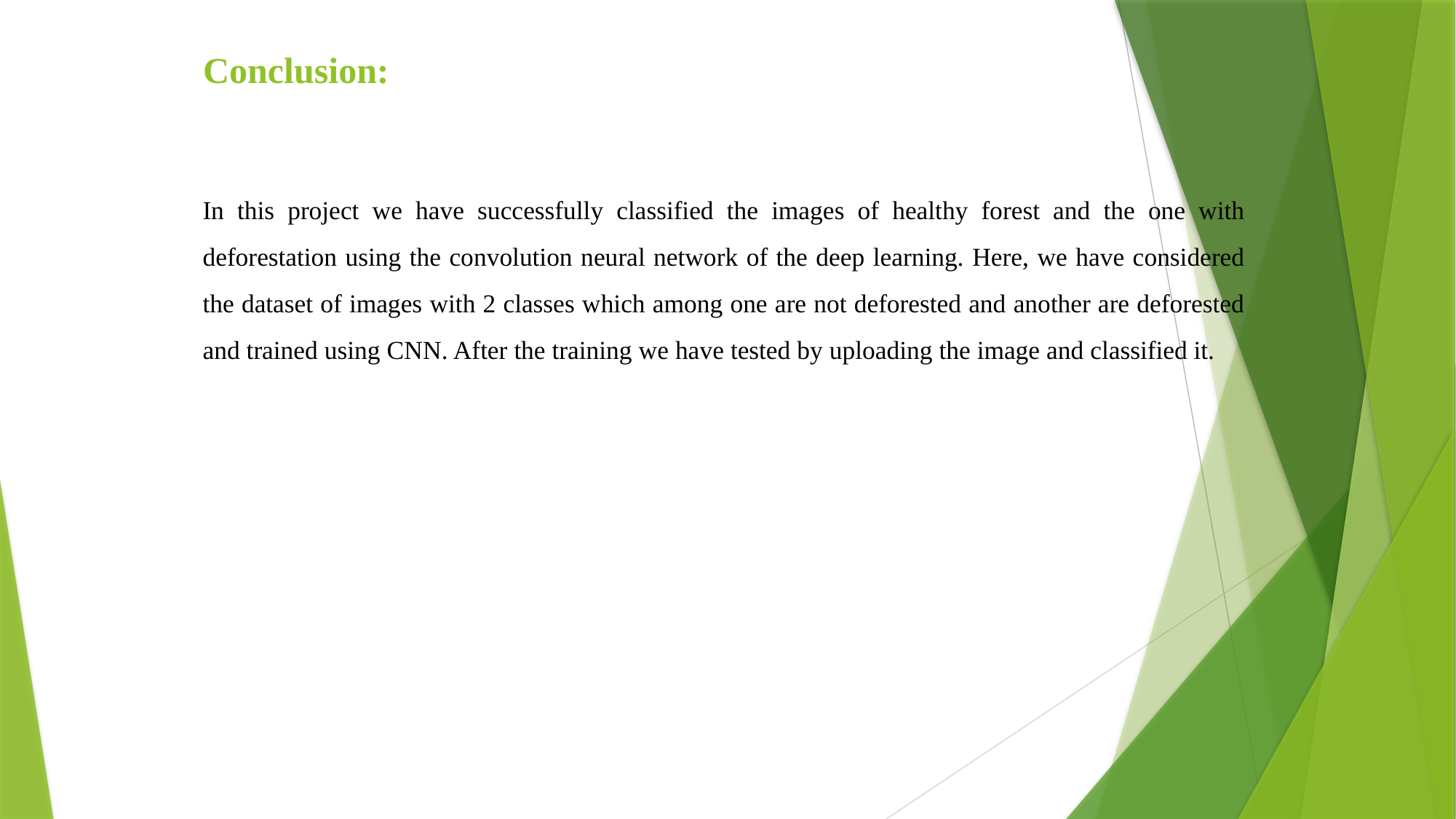

# Conclusion:
In this project we have successfully classified the images of healthy forest and the one with deforestation using the convolution neural network of the deep learning. Here, we have considered the dataset of images with 2 classes which among one are not deforested and another are deforested and trained using CNN. After the training we have tested by uploading the image and classified it.